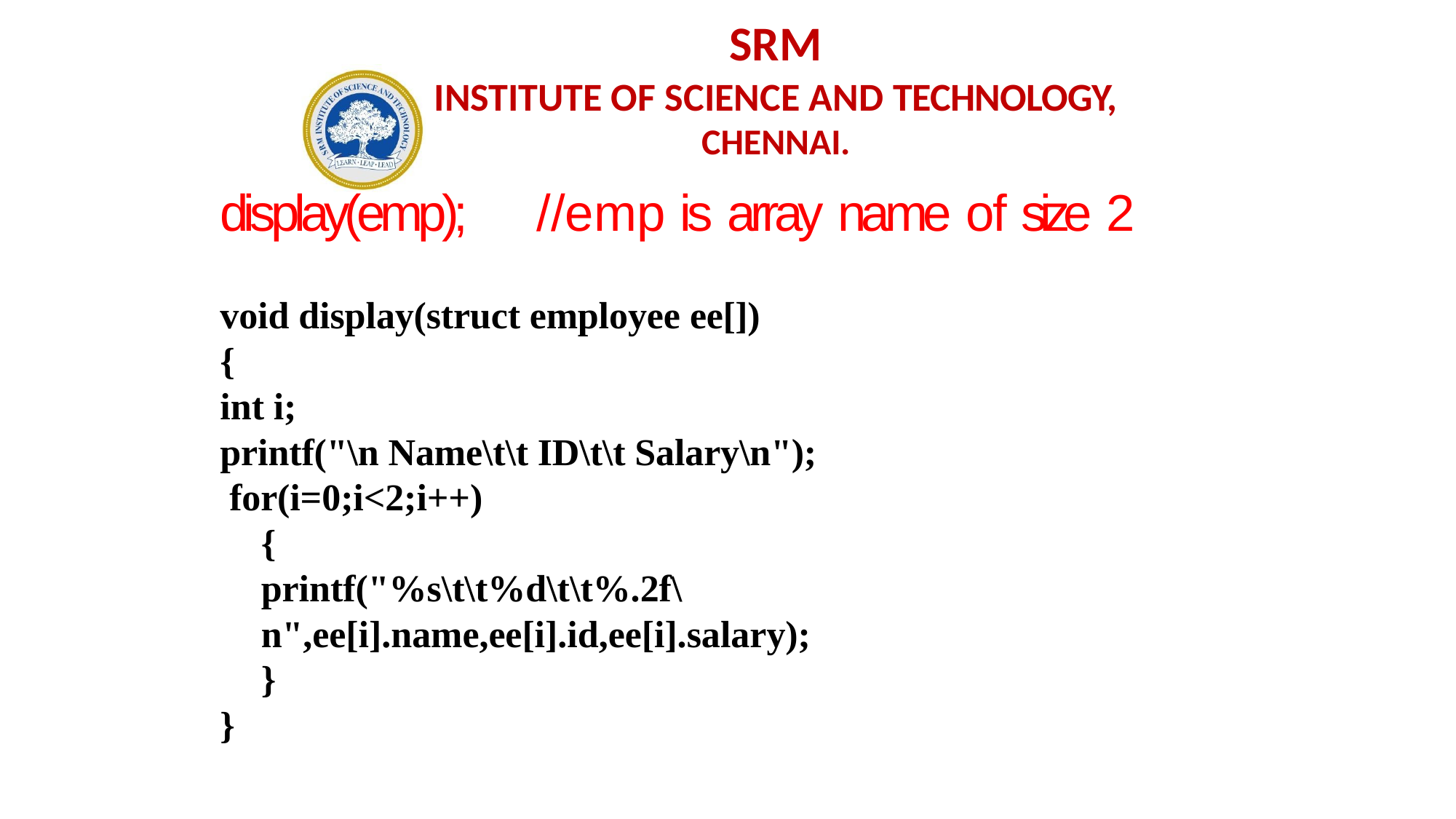

# SRM

INSTITUTE OF SCIENCE AND TECHNOLOGY,
CHENNAI.
display(emp);	//emp is array name of size 2

void display(struct employee ee[])
{
int i;
printf("\n Name\t\t ID\t\t Salary\n");  for(i=0;i<2;i++)
{
printf("%s\t\t%d\t\t%.2f\n",ee[i].name,ee[i].id,ee[i].salary);
}
}